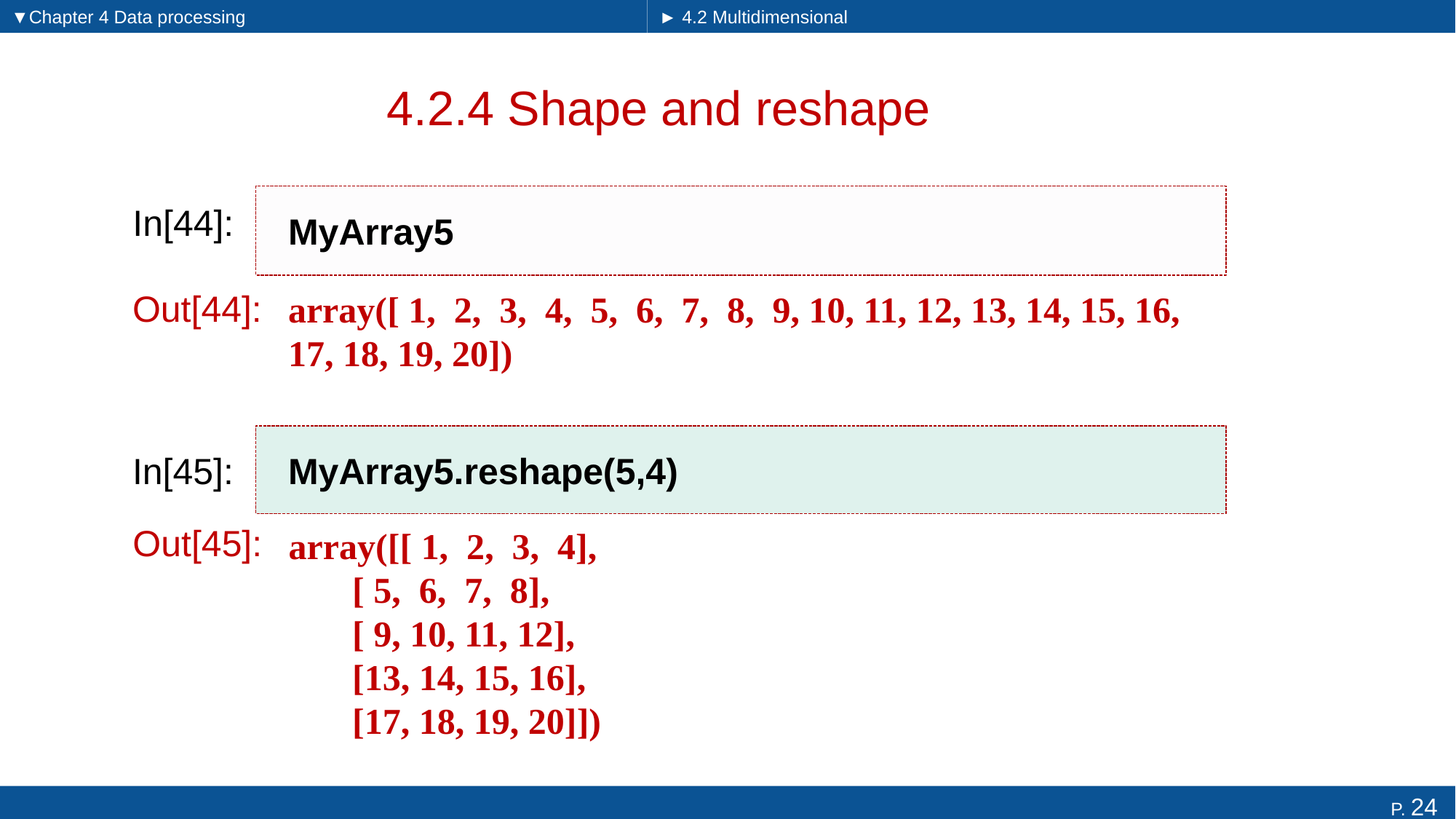

▼Chapter 4 Data processing
► 4.2 Multidimensional arrays
# 4.2.4 Shape and reshape
MyArray5
In[44]:
array([ 1,  2,  3,  4,  5,  6,  7,  8,  9, 10, 11, 12, 13, 14, 15, 16, 17, 18, 19, 20])
Out[44]:

MyArray5.reshape(5,4)
In[45]:
array([[ 1,  2,  3,  4],
       [ 5,  6,  7,  8],
       [ 9, 10, 11, 12],
       [13, 14, 15, 16],
       [17, 18, 19, 20]])
Out[45]: